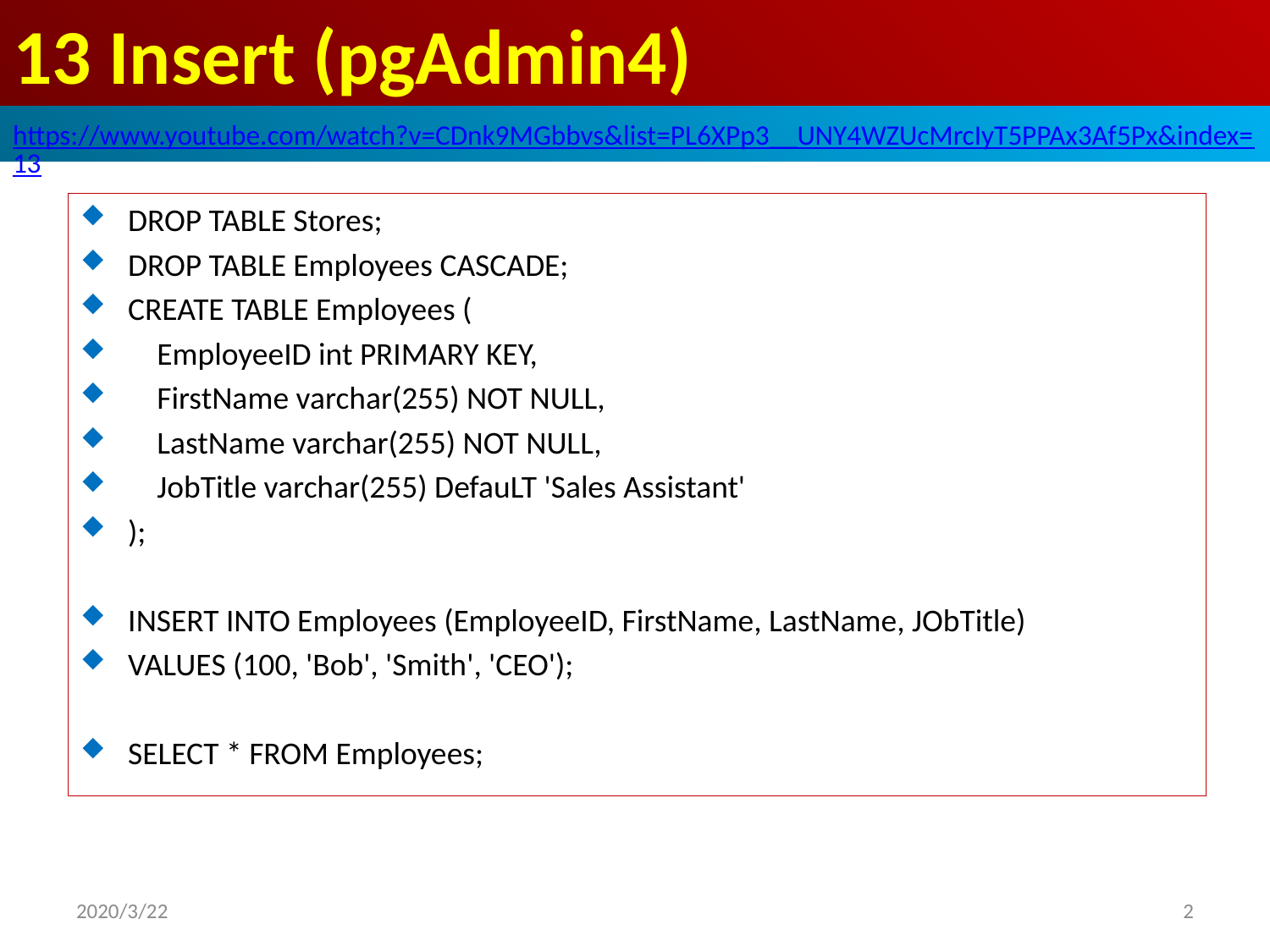

# 13 Insert (pgAdmin4)
https://www.youtube.com/watch?v=CDnk9MGbbvs&list=PL6XPp3__UNY4WZUcMrcIyT5PPAx3Af5Px&index=13
DROP TABLE Stores;
DROP TABLE Employees CASCADE;
CREATE TABLE Employees (
    EmployeeID int PRIMARY KEY,
    FirstName varchar(255) NOT NULL,
    LastName varchar(255) NOT NULL,
    JobTitle varchar(255) DefauLT 'Sales Assistant'
);

INSERT INTO Employees (EmployeeID, FirstName, LastName, JObTitle)
VALUES (100, 'Bob', 'Smith', 'CEO');

SELECT * FROM Employees;
2020/3/22
2